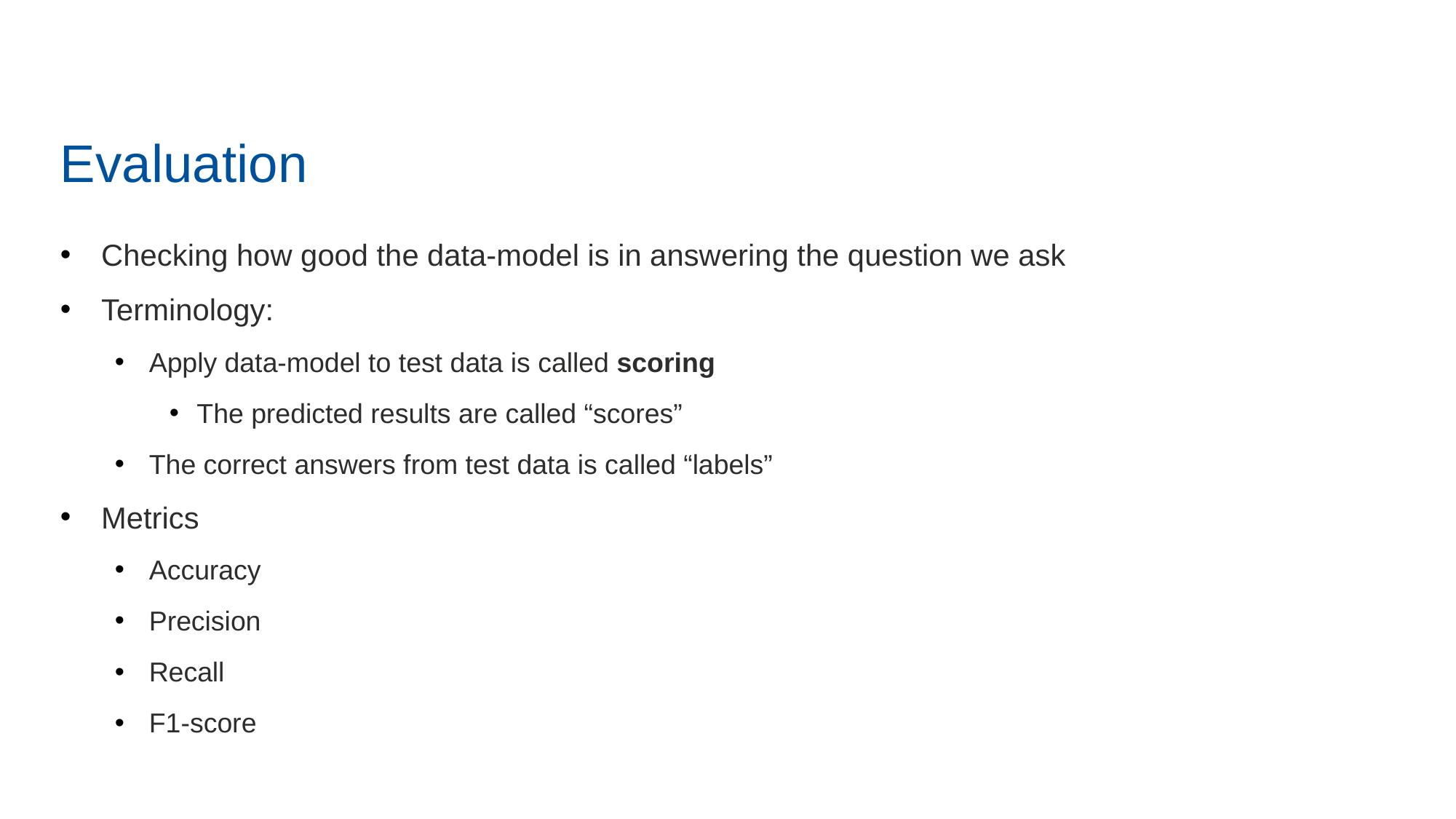

22
# Evaluation
Checking how good the data-model is in answering the question we ask
Terminology:
Apply data-model to test data is called scoring
The predicted results are called “scores”
The correct answers from test data is called “labels”
Metrics
Accuracy
Precision
Recall
F1-score